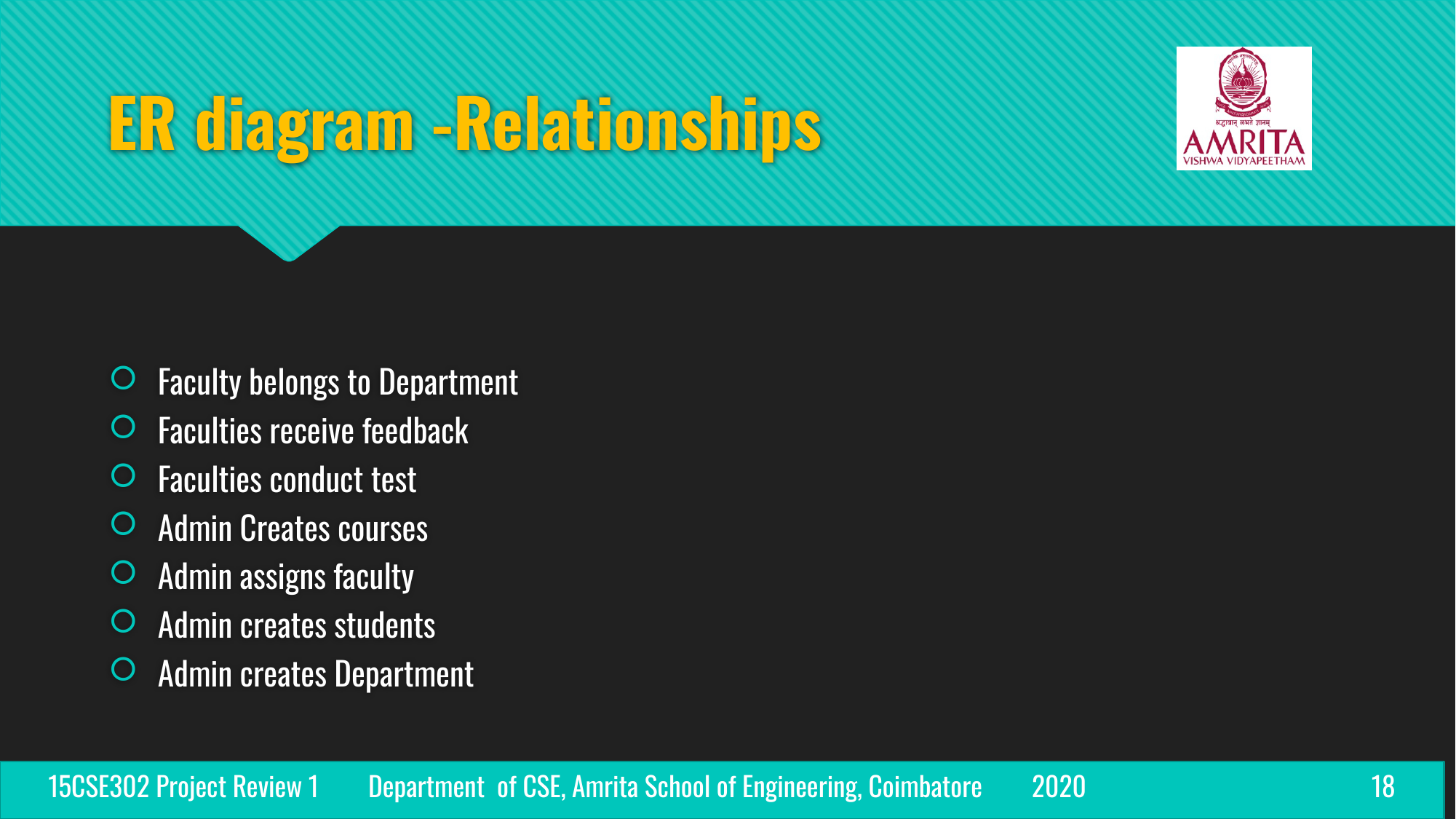

# ER diagram -Relationships

Faculty belongs to Department
Faculties receive feedback
Faculties conduct test
Admin Creates courses
Admin assigns faculty
Admin creates students
Admin creates Department